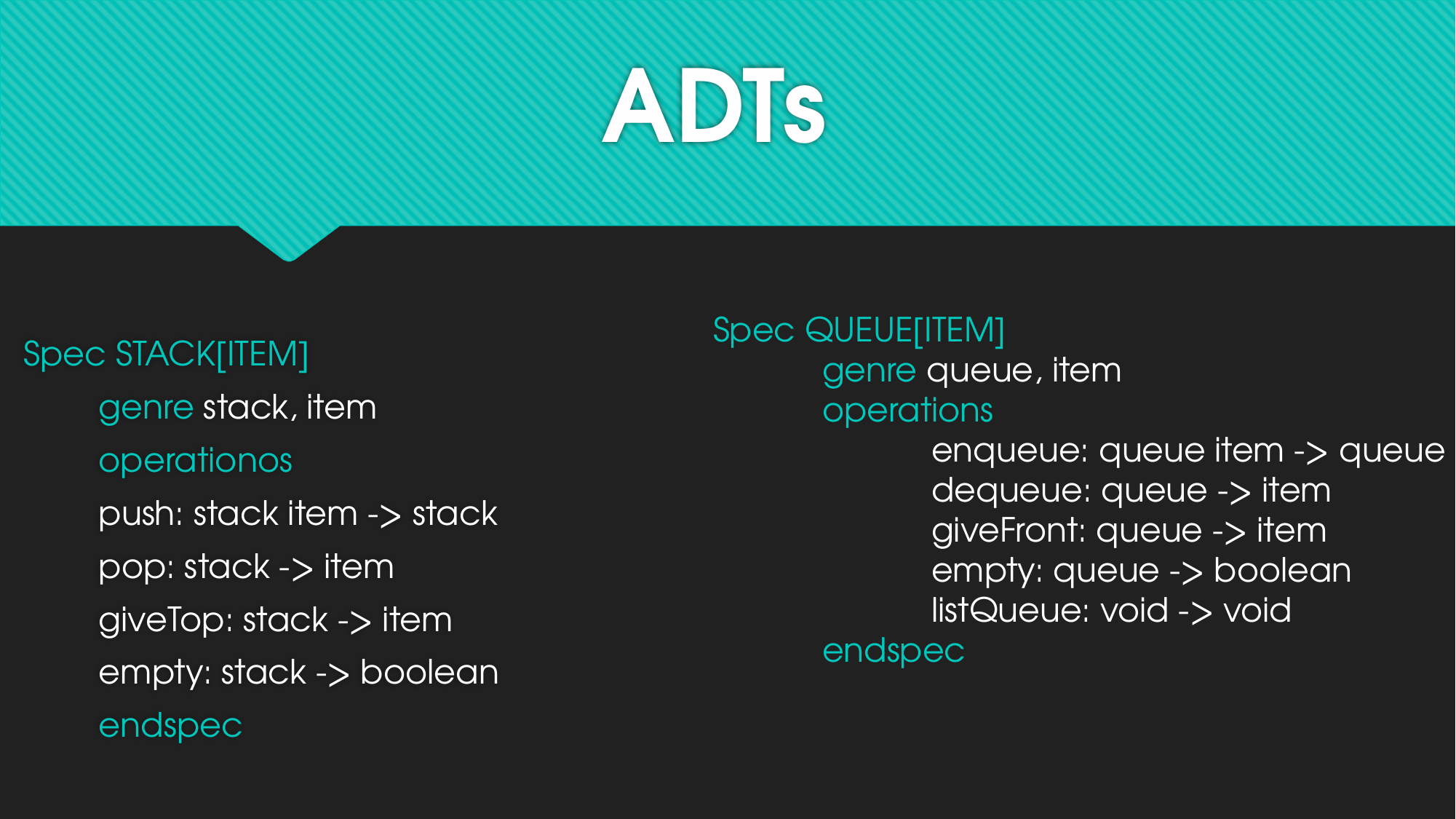

# ADTs
Spec QUEUE[ITEM]
	genre queue, item
	operations
		enqueue: queue item -> queue
		dequeue: queue -> item
		giveFront: queue -> item
		empty: queue -> boolean
		listQueue: void -> void
	endspec

Spec STACK[ITEM]
			genre stack, item
			operationos
				push: stack item -> stack
				pop: stack -> item
				giveTop: stack -> item
				empty: stack -> boolean
		endspec